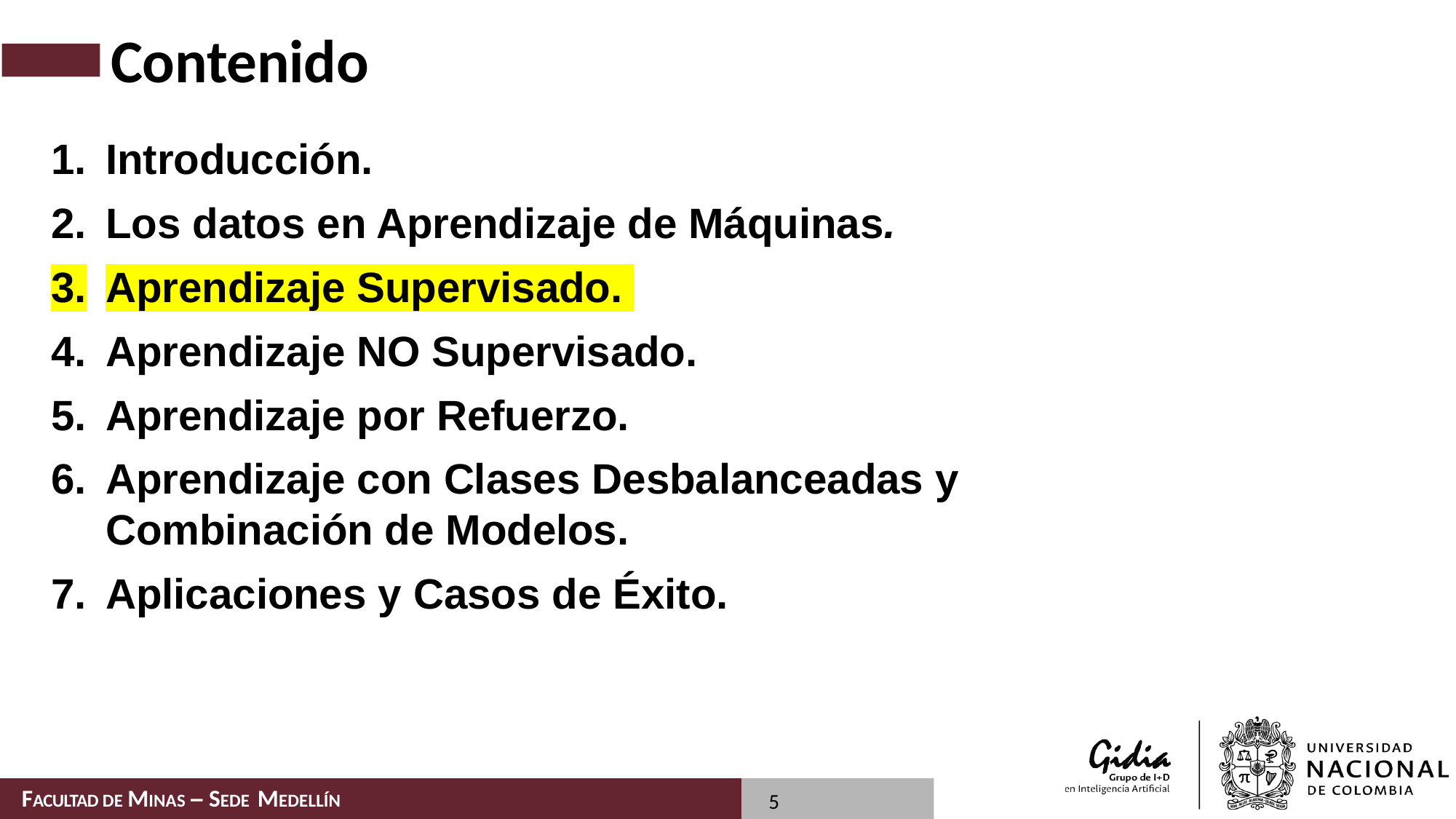

# Contenido
Introducción.
Los datos en Aprendizaje de Máquinas.
Aprendizaje Supervisado.
Aprendizaje NO Supervisado.
Aprendizaje por Refuerzo.
Aprendizaje con Clases Desbalanceadas y Combinación de Modelos.
Aplicaciones y Casos de Éxito.
5